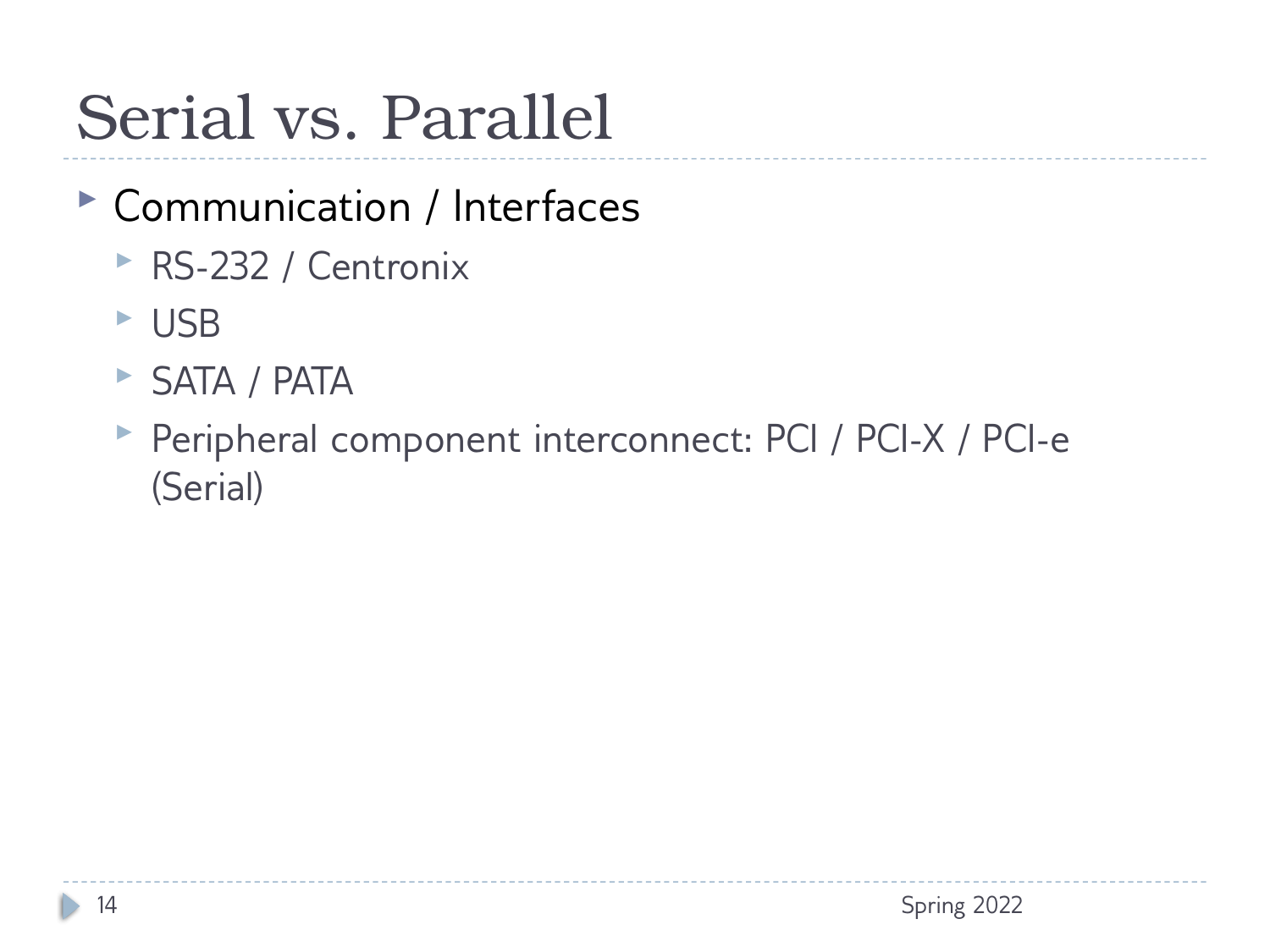

# Serial vs. Parallel
Communication / Interfaces
RS-232 / Centronix
USB
SATA / PATA
Peripheral component interconnect: PCI / PCI-X / PCI-e (Serial)
14
Spring 2022